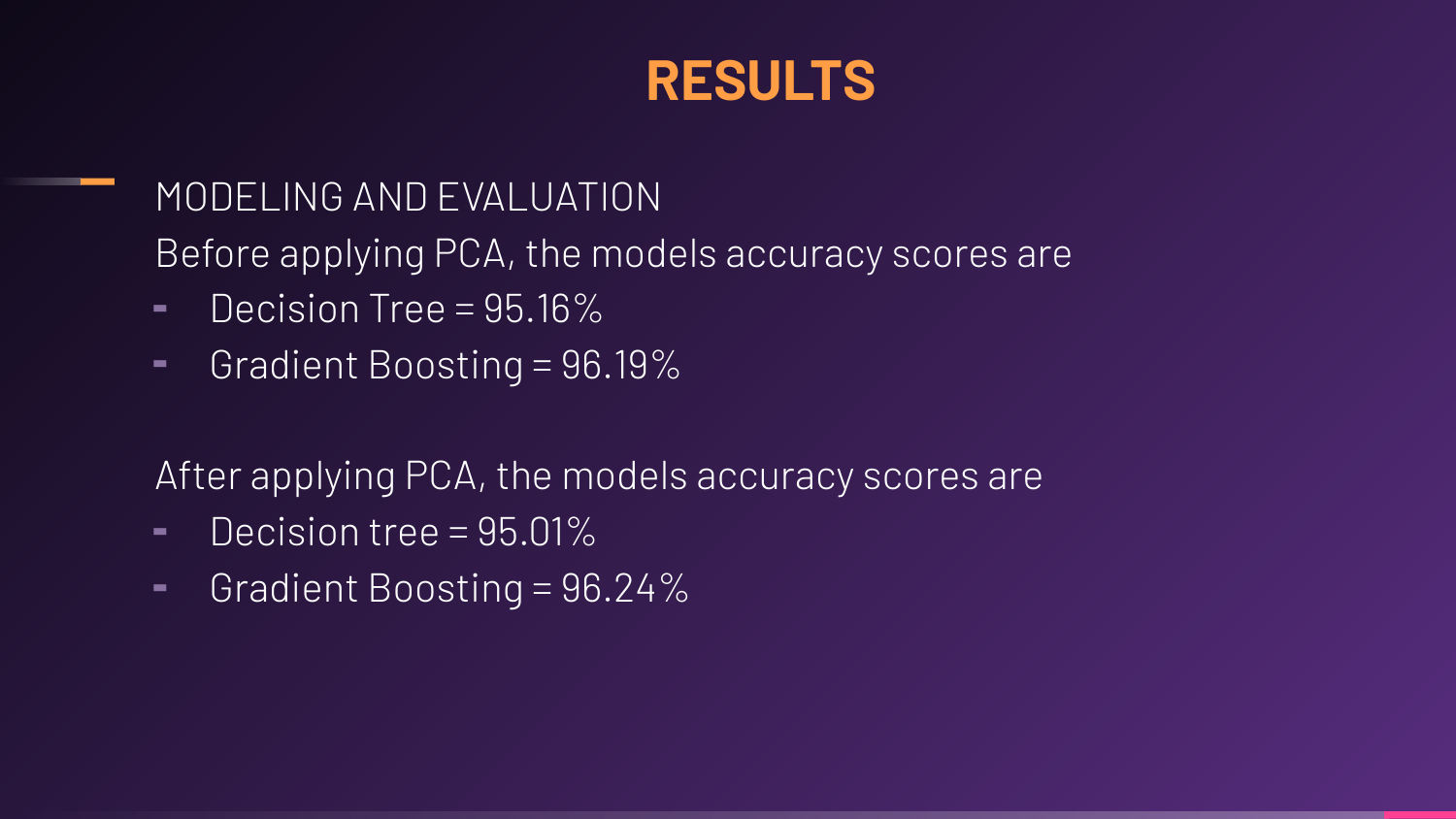

# RESULTS
MODELING AND EVALUATION
Before applying PCA, the models accuracy scores are
Decision Tree = 95.16%
Gradient Boosting = 96.19%

After applying PCA, the models accuracy scores are
Decision tree = 95.01%
Gradient Boosting = 96.24%